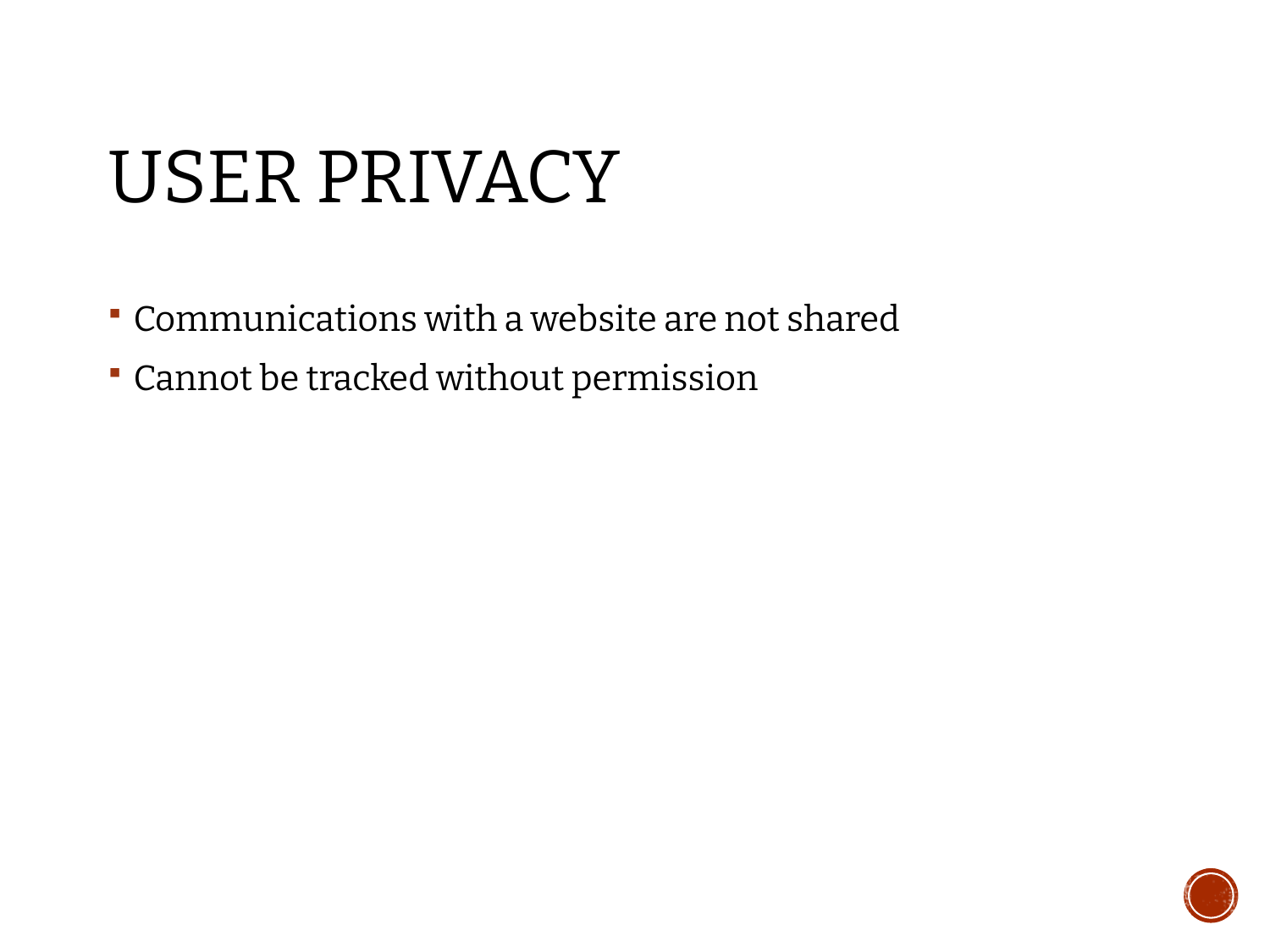

# User Privacy
Communications with a website are not shared
Cannot be tracked without permission